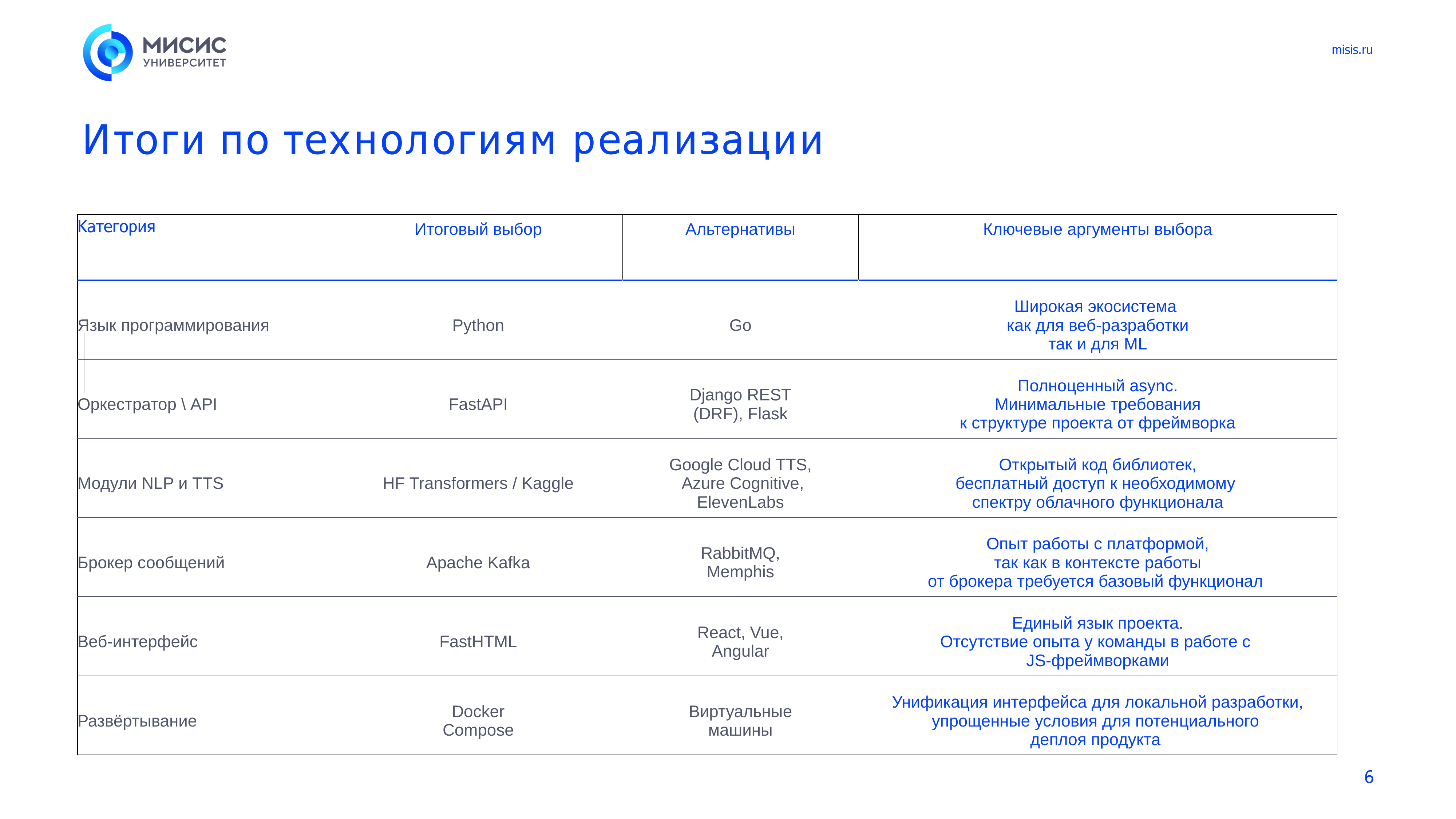

# Итоги по технологиям реализации

| Категория | Итоговый выбор | Альтернативы | Ключевые аргументы выбора |
| --- | --- | --- | --- |
| Язык программирования | Python | Go | Широкая экосистема как для веб-разработки так и для ML |
| Оркестратор \ API | FastAPI | Django REST (DRF), Flask | Полноценный async. Минимальные требования к структуре проекта от фреймворка |
| Модули NLP и TTS | HF Transformers / Kaggle | Google Cloud TTS, Azure Cognitive, ElevenLabs | Открытый код библиотек, бесплатный доступ к необходимому спектру облачного функционала |
| Брокер сообщений | Apache Kafka | RabbitMQ, Memphis | Опыт работы с платформой, так как в контексте работы от брокера требуется базовый функционал |
| Веб-интерфейс | FastHTML | React, Vue, Angular | Единый язык проекта. Отсутствие опыта у команды в работе с JS-фреймворками |
| Развёртывание | Docker Compose | Виртуальные машины | Унификация интерфейса для локальной разработки, упрощенные условия для потенциального деплоя продукта |
6